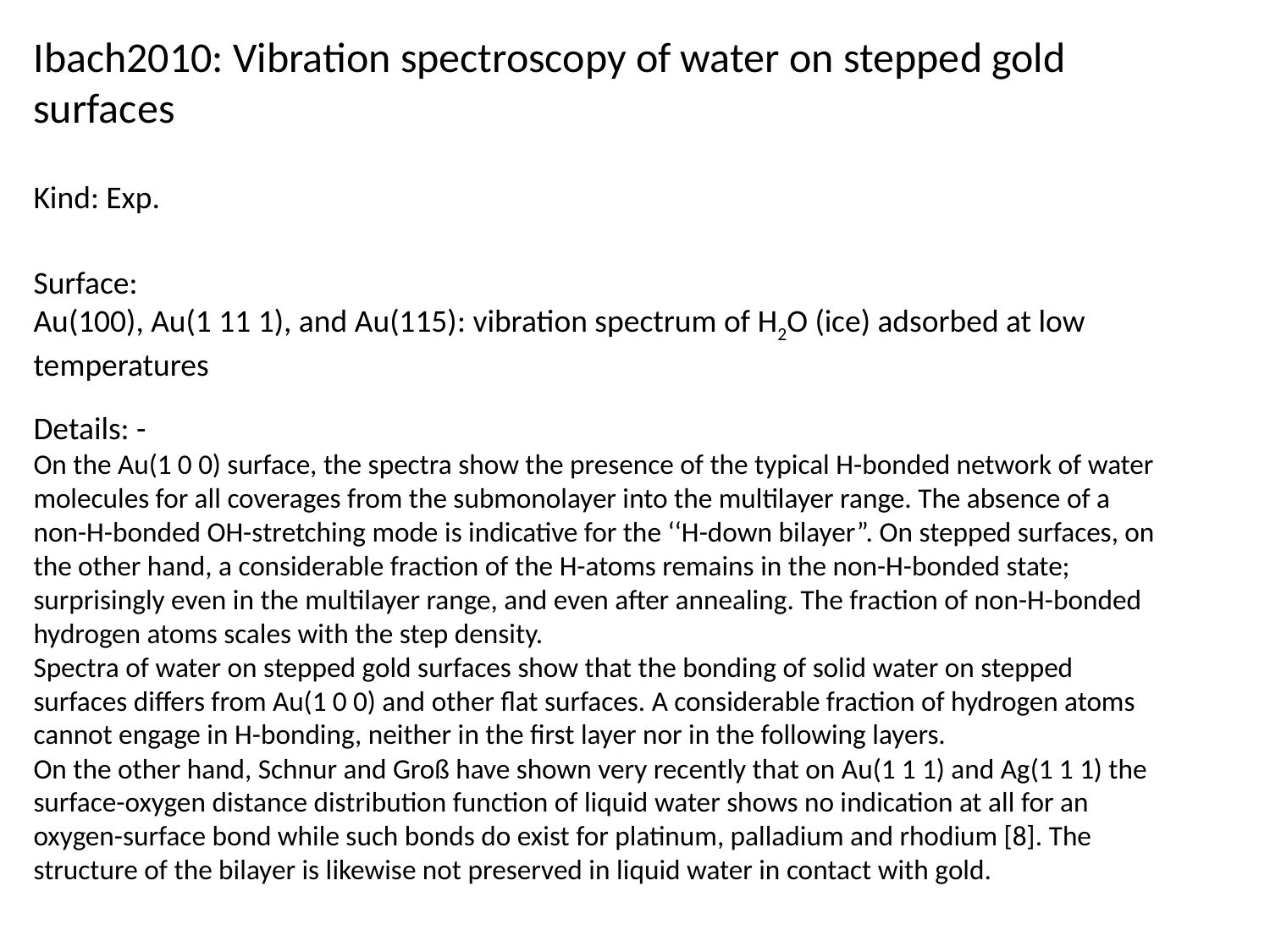

Ibach2010: Vibration spectroscopy of water on stepped gold surfaces
Kind: Exp.
Surface:
Au(100), Au(1 11 1), and Au(115): vibration spectrum of H2O (ice) adsorbed at low temperatures
Details: -
On the Au(1 0 0) surface, the spectra show the presence of the typical H-bonded network of water molecules for all coverages from the submonolayer into the multilayer range. The absence of a non-H-bonded OH-stretching mode is indicative for the ‘‘H-down bilayer”. On stepped surfaces, on the other hand, a considerable fraction of the H-atoms remains in the non-H-bonded state; surprisingly even in the multilayer range, and even after annealing. The fraction of non-H-bonded hydrogen atoms scales with the step density.
Spectra of water on stepped gold surfaces show that the bonding of solid water on stepped surfaces differs from Au(1 0 0) and other ﬂat surfaces. A considerable fraction of hydrogen atoms cannot engage in H-bonding, neither in the ﬁrst layer nor in the following layers.
On the other hand, Schnur and Groß have shown very recently that on Au(1 1 1) and Ag(1 1 1) the surface-oxygen distance distribution function of liquid water shows no indication at all for an oxygen-surface bond while such bonds do exist for platinum, palladium and rhodium [8]. The structure of the bilayer is likewise not preserved in liquid water in contact with gold.